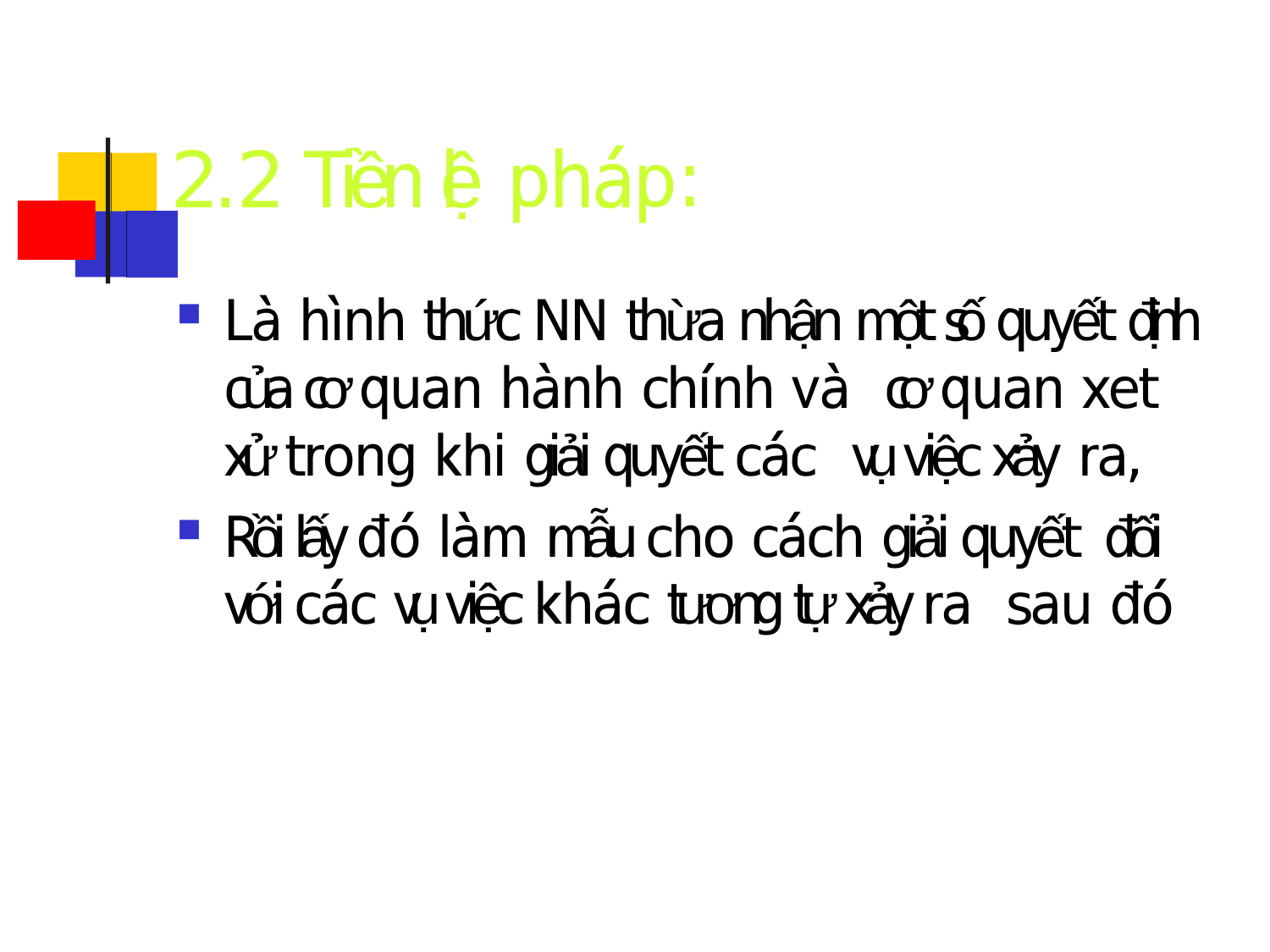

# 2.2 Tiền lệ pháp:
Là hình thức NN thừa nhận một số  quyết định của cơ quan hành chính và  cơ quan xet xử trong khi giải quyết các  vụ việc xảy ra,
Rồi lấy đó làm mẫu cho cách giải quyết  đối với các vụ việc khác tương tự xảy ra  sau đó